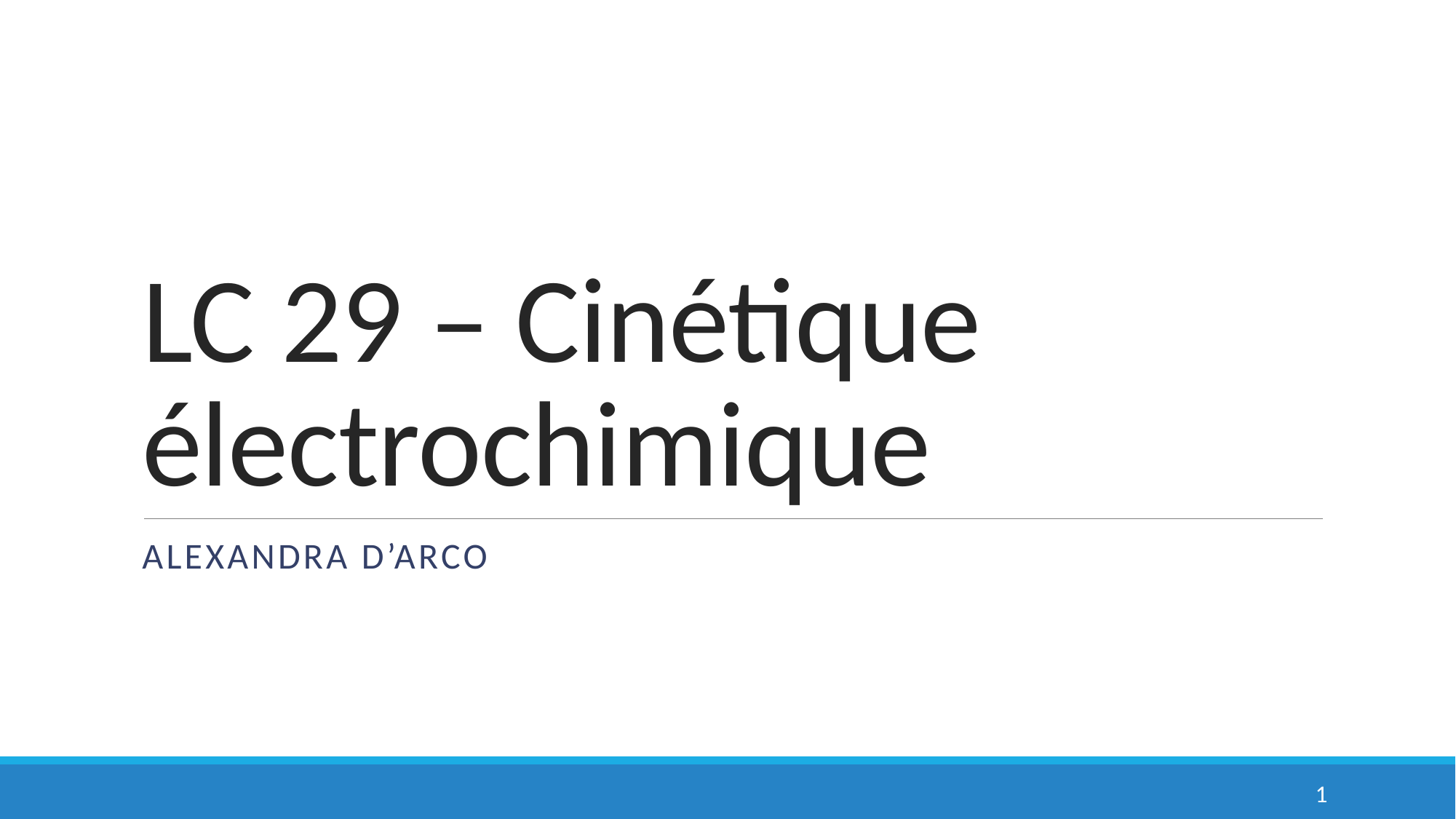

# LC 29 – Cinétique électrochimique
Alexandra d’arco
1